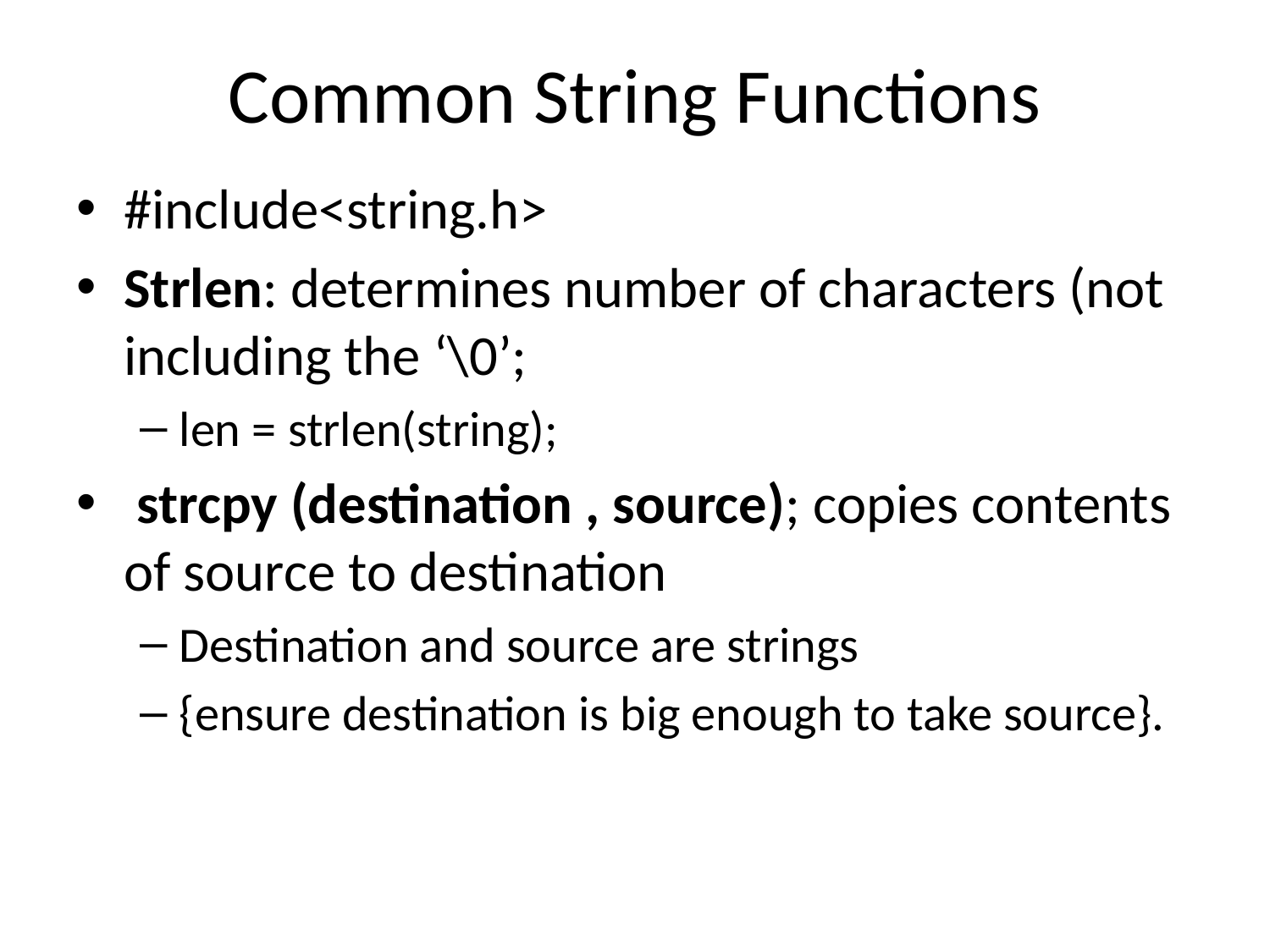

# Common String Functions
#include<string.h>
Strlen: determines number of characters (not including the ‘\0’;
len = strlen(string);
 strcpy (destination , source); copies contents of source to destination
Destination and source are strings
{ensure destination is big enough to take source}.